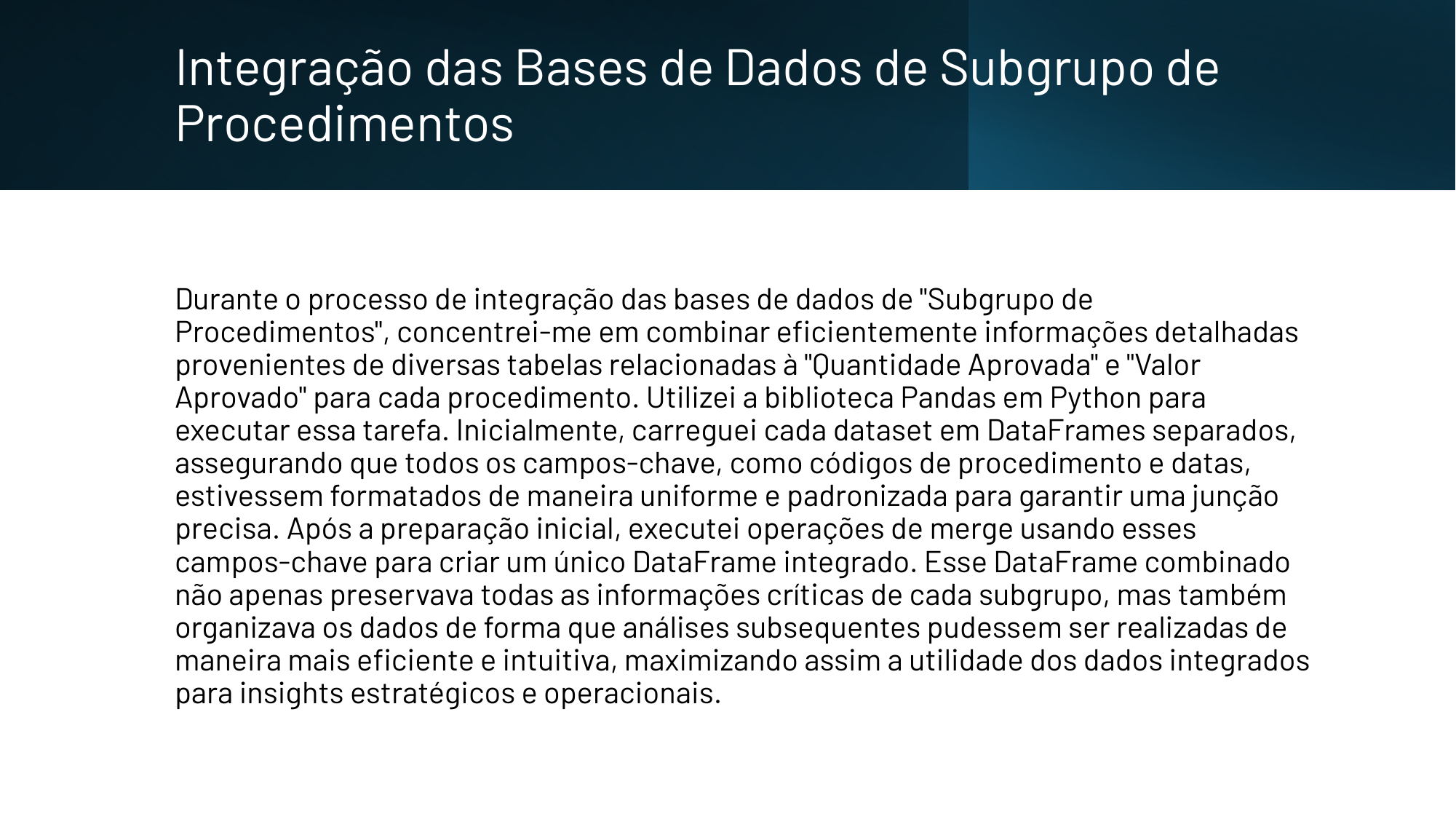

# Integração das Bases de Dados de Subgrupo de Procedimentos
Durante o processo de integração das bases de dados de "Subgrupo de Procedimentos", concentrei-me em combinar eficientemente informações detalhadas provenientes de diversas tabelas relacionadas à "Quantidade Aprovada" e "Valor Aprovado" para cada procedimento. Utilizei a biblioteca Pandas em Python para executar essa tarefa. Inicialmente, carreguei cada dataset em DataFrames separados, assegurando que todos os campos-chave, como códigos de procedimento e datas, estivessem formatados de maneira uniforme e padronizada para garantir uma junção precisa. Após a preparação inicial, executei operações de merge usando esses campos-chave para criar um único DataFrame integrado. Esse DataFrame combinado não apenas preservava todas as informações críticas de cada subgrupo, mas também organizava os dados de forma que análises subsequentes pudessem ser realizadas de maneira mais eficiente e intuitiva, maximizando assim a utilidade dos dados integrados para insights estratégicos e operacionais.